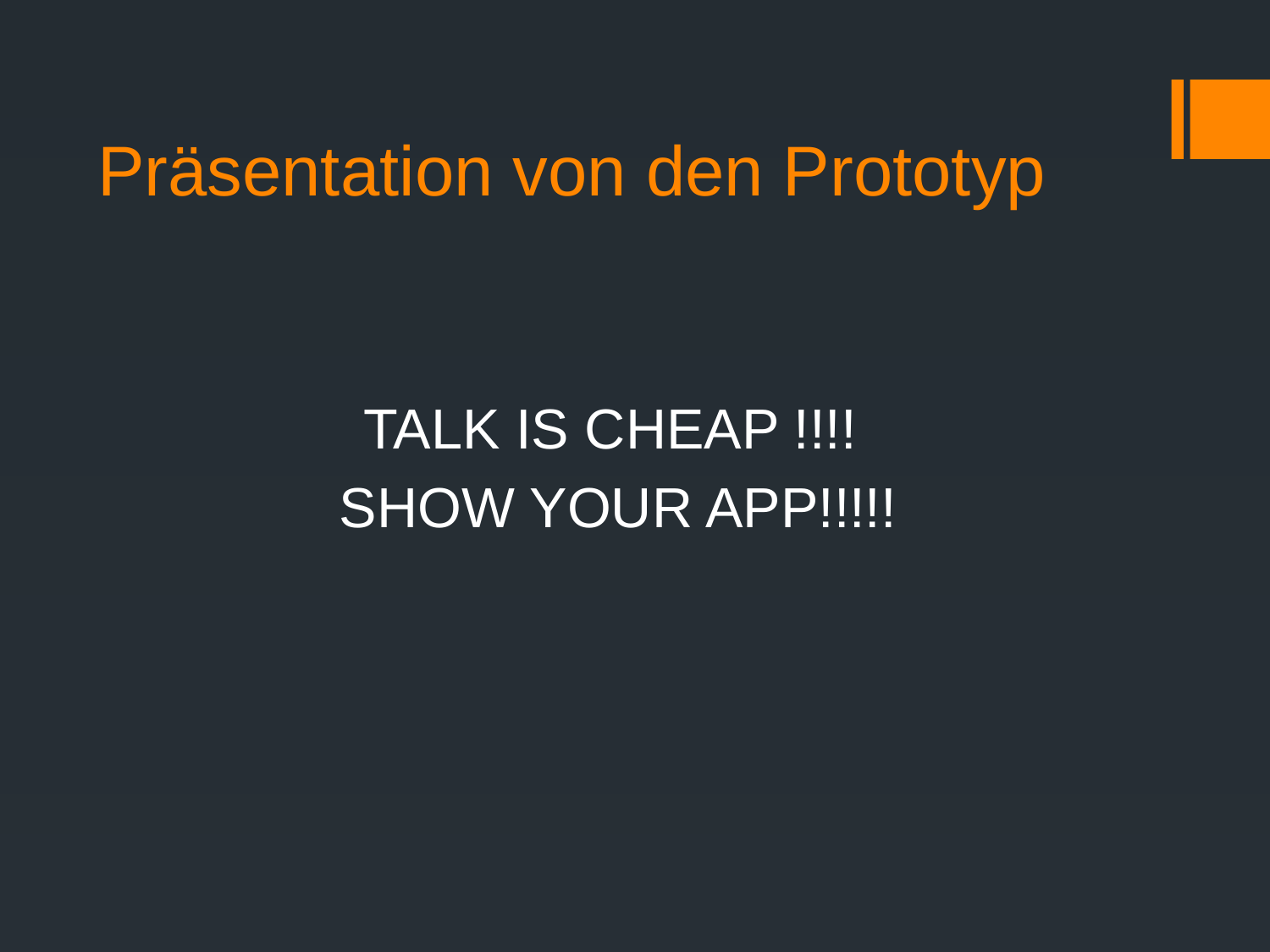

# Präsentation von den Prototyp
TALK IS CHEAP !!!!
SHOW YOUR APP!!!!!